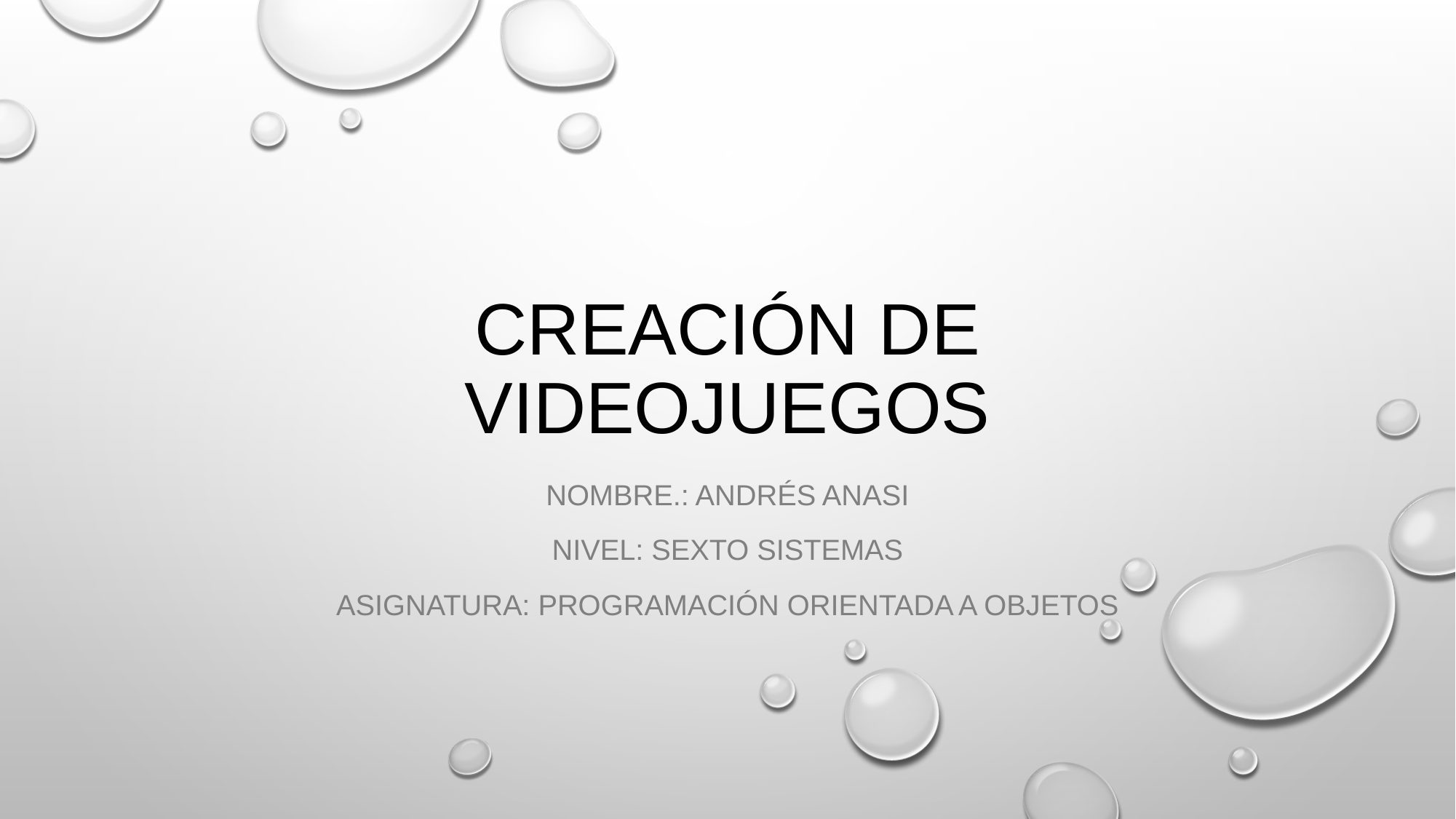

# Creación de videojuegos
Nombre.: Andrés Anasi
Nivel: sexto sistemas
Asignatura: Programación orientada a objetos